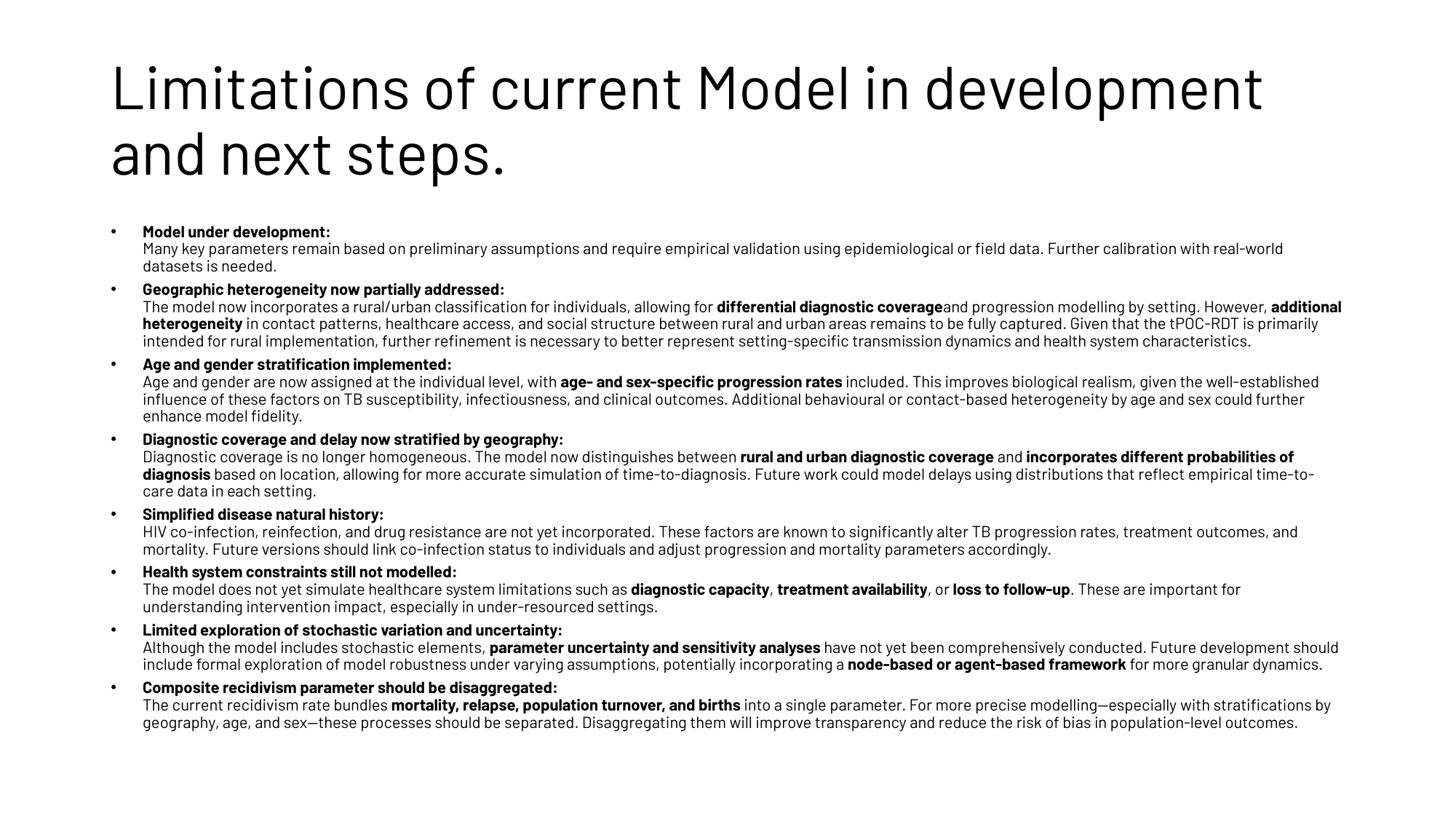

# Limitations of current Model in development and next steps.
Model under development:
Many key parameters remain based on preliminary assumptions and require empirical validation using epidemiological or field data. Further calibration with real-world datasets is needed.
Geographic heterogeneity now partially addressed:
The model now incorporates a rural/urban classification for individuals, allowing for differential diagnostic coverageand progression modelling by setting. However, additional heterogeneity in contact patterns, healthcare access, and social structure between rural and urban areas remains to be fully captured. Given that the tPOC-RDT is primarily intended for rural implementation, further refinement is necessary to better represent setting-specific transmission dynamics and health system characteristics.
Age and gender stratification implemented:
Age and gender are now assigned at the individual level, with age- and sex-specific progression rates included. This improves biological realism, given the well-established influence of these factors on TB susceptibility, infectiousness, and clinical outcomes. Additional behavioural or contact-based heterogeneity by age and sex could further enhance model fidelity.
Diagnostic coverage and delay now stratified by geography:
Diagnostic coverage is no longer homogeneous. The model now distinguishes between rural and urban diagnostic coverage and incorporates different probabilities of diagnosis based on location, allowing for more accurate simulation of time-to-diagnosis. Future work could model delays using distributions that reflect empirical time-to-care data in each setting.
Simplified disease natural history:
HIV co-infection, reinfection, and drug resistance are not yet incorporated. These factors are known to significantly alter TB progression rates, treatment outcomes, and mortality. Future versions should link co-infection status to individuals and adjust progression and mortality parameters accordingly.
Health system constraints still not modelled:
The model does not yet simulate healthcare system limitations such as diagnostic capacity, treatment availability, or loss to follow-up. These are important for understanding intervention impact, especially in under-resourced settings.
Limited exploration of stochastic variation and uncertainty:
Although the model includes stochastic elements, parameter uncertainty and sensitivity analyses have not yet been comprehensively conducted. Future development should include formal exploration of model robustness under varying assumptions, potentially incorporating a node-based or agent-based framework for more granular dynamics.
Composite recidivism parameter should be disaggregated:
The current recidivism rate bundles mortality, relapse, population turnover, and births into a single parameter. For more precise modelling—especially with stratifications by geography, age, and sex—these processes should be separated. Disaggregating them will improve transparency and reduce the risk of bias in population-level outcomes.